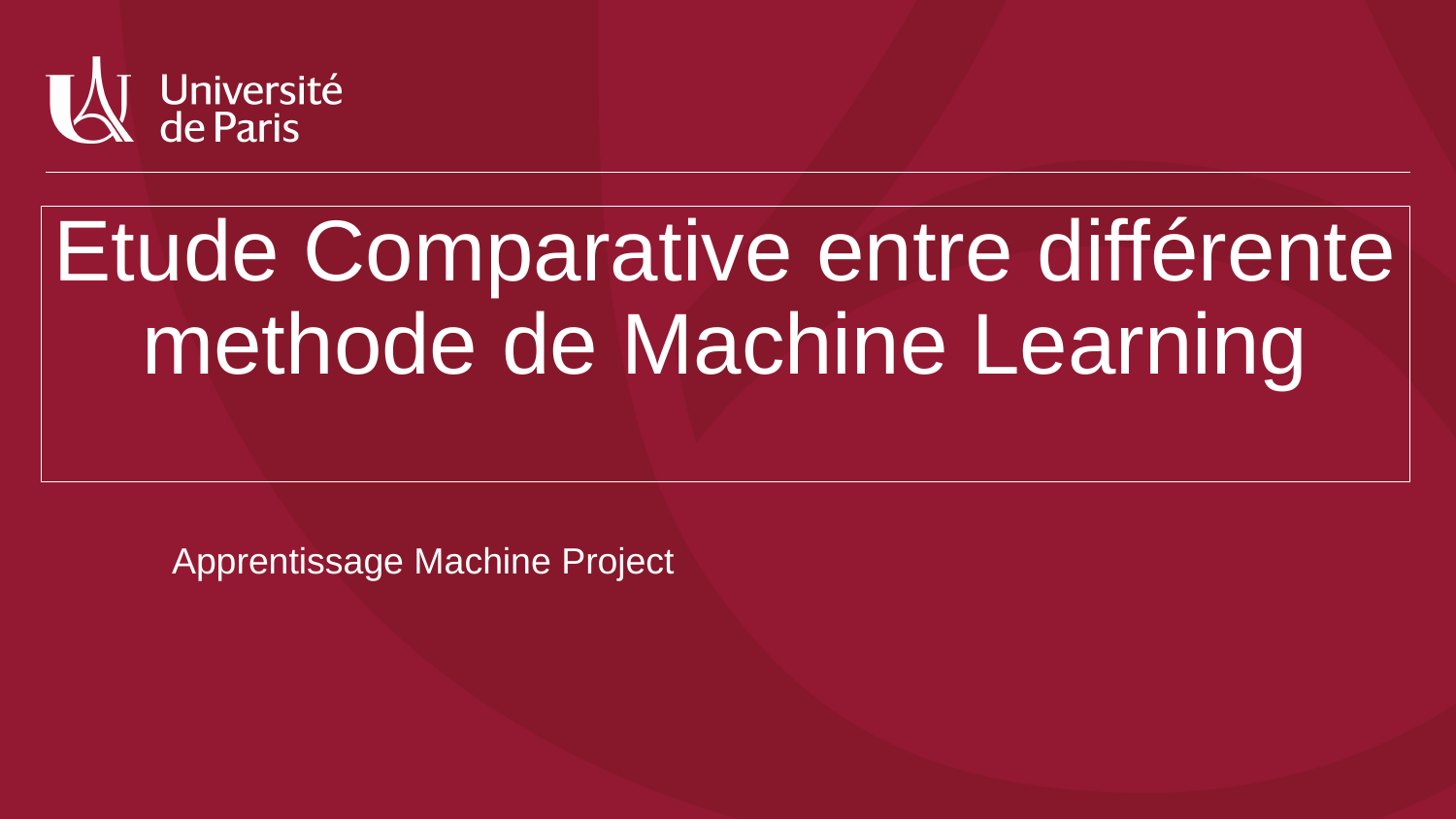

# Etude Comparative entre différente methode de Machine Learning
Apprentissage Machine Project